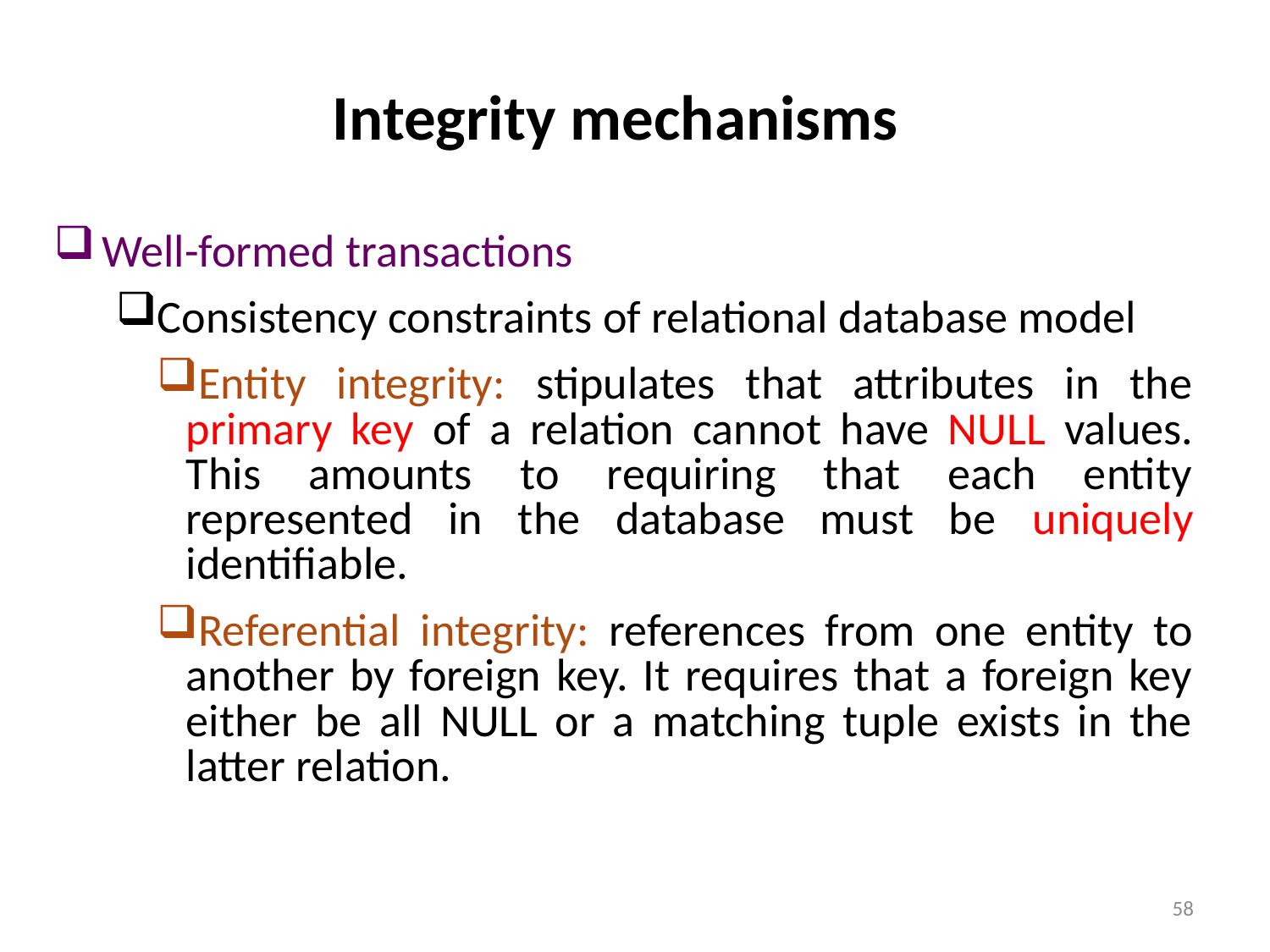

# Integrity mechanisms
Well-formed transactions
Consistency constraints of relational database model
Entity integrity: stipulates that attributes in the primary key of a relation cannot have NULL values. This amounts to requiring that each entity represented in the database must be uniquely identifiable.
Referential integrity: references from one entity to another by foreign key. It requires that a foreign key either be all NULL or a matching tuple exists in the latter relation.
58